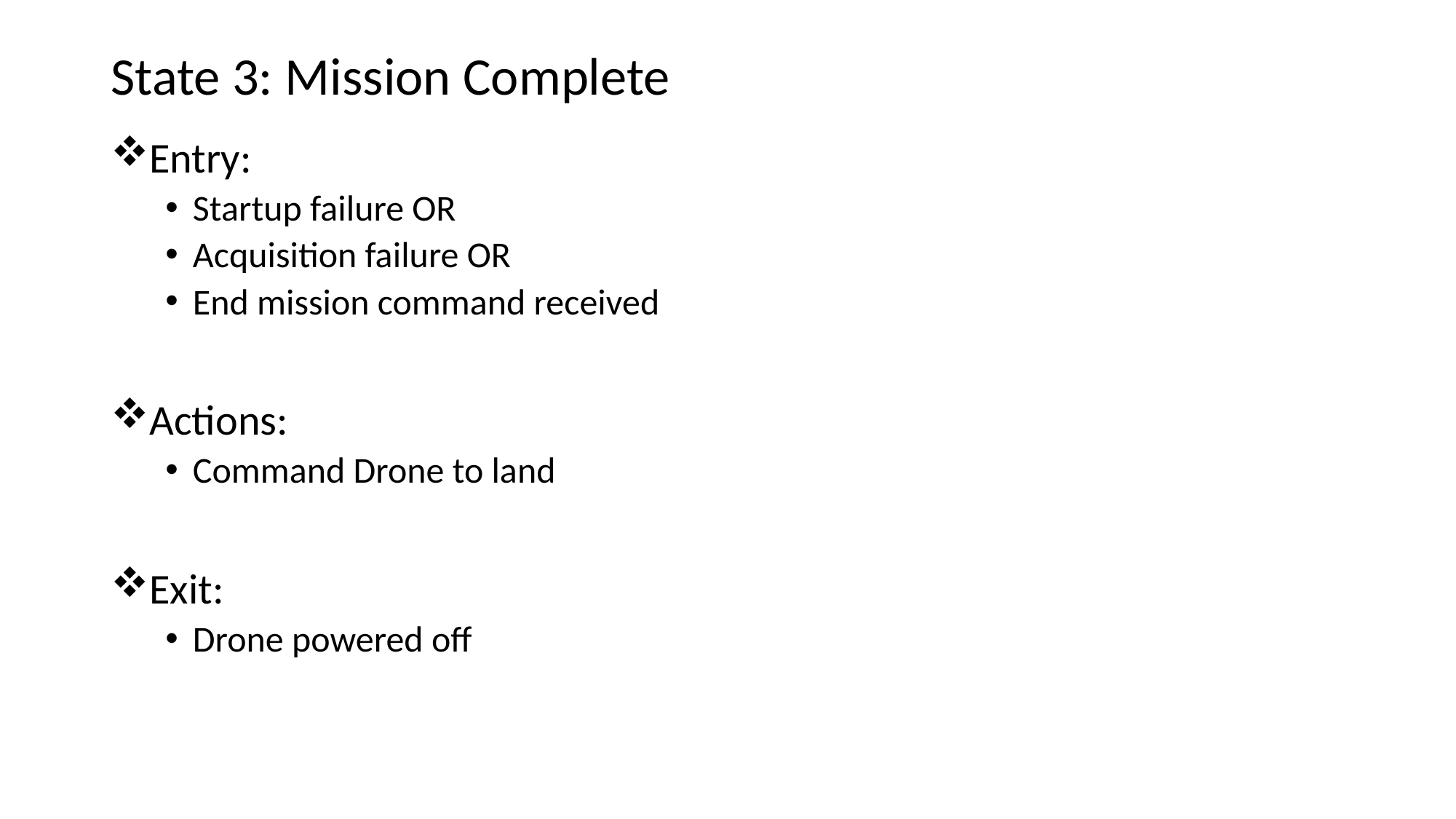

# State 3: Mission Complete
Entry:
Startup failure OR
Acquisition failure OR
End mission command received

Actions:
Command Drone to land

Exit:
Drone powered off